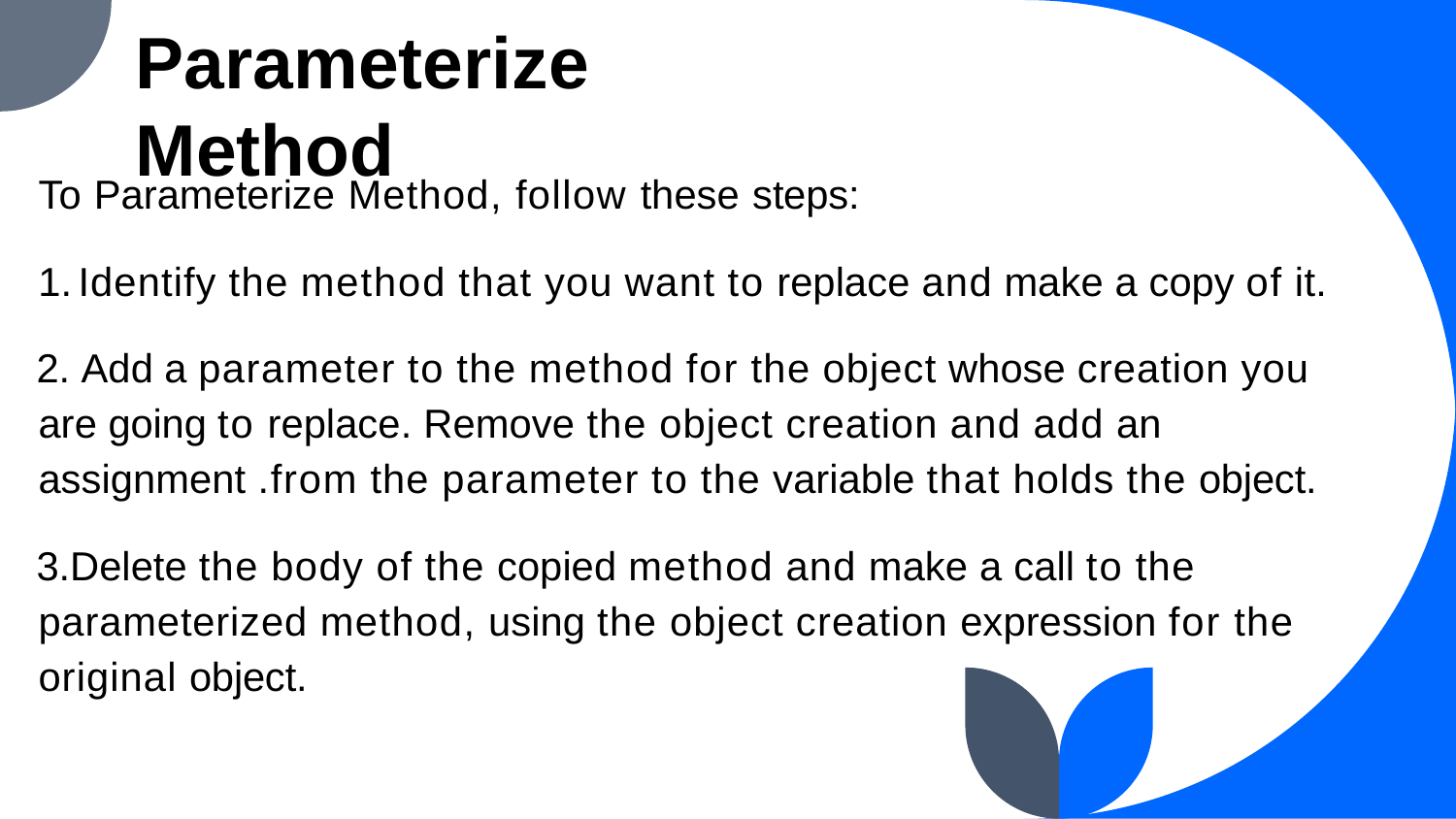

Parameterize Method
To Parameterize Method, follow these steps:
Identify the method that you want to replace and make a copy of it.
 Add a parameter to the method for the object whose creation you are going to replace. Remove the object creation and add an assignment .from the parameter to the variable that holds the object.
Delete the body of the copied method and make a call to the parameterized method, using the object creation expression for the original object.